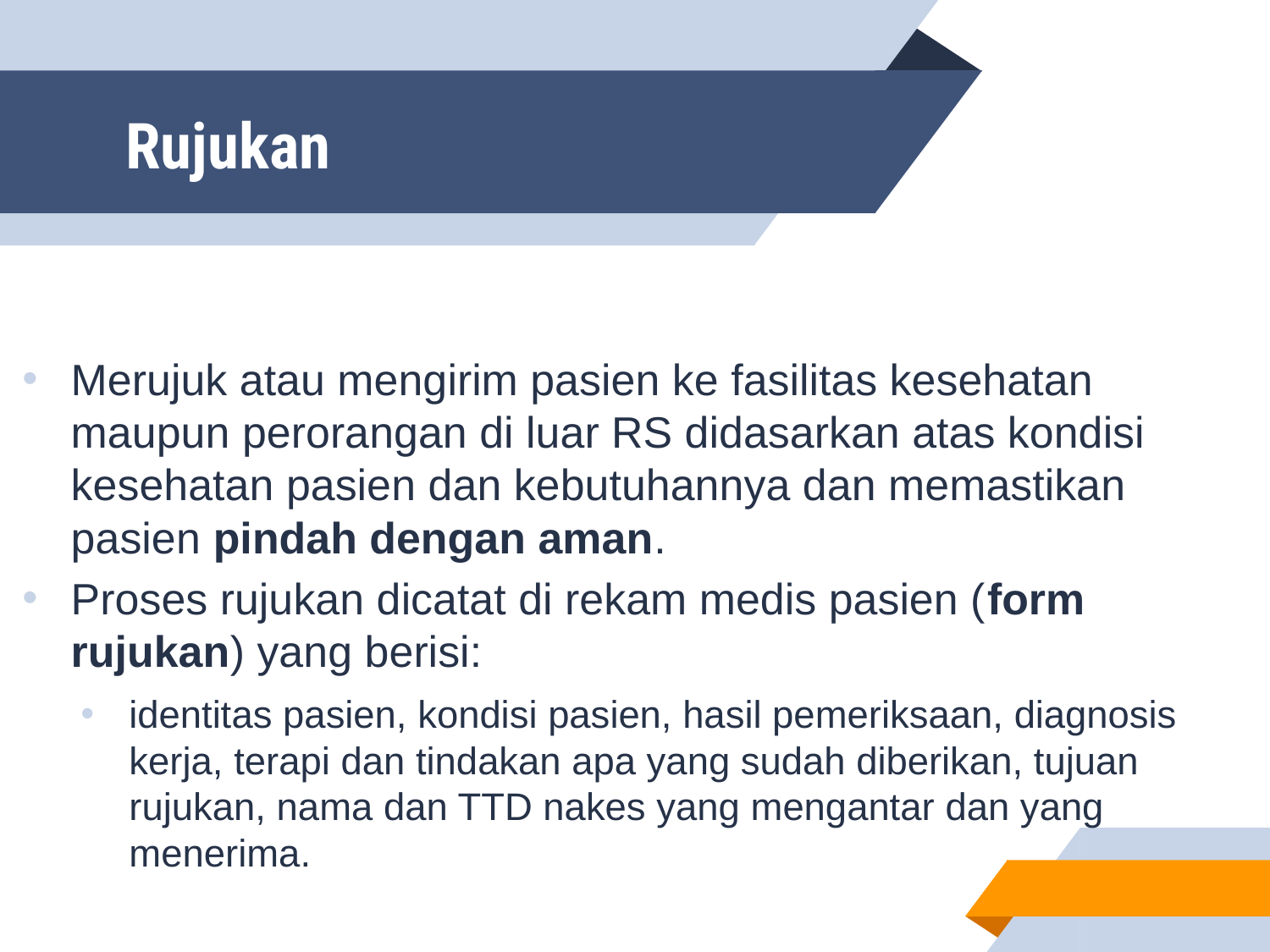

# Rujukan
Merujuk atau mengirim pasien ke fasilitas kesehatan maupun perorangan di luar RS didasarkan atas kondisi kesehatan pasien dan kebutuhannya dan memastikan pasien pindah dengan aman.
Proses rujukan dicatat di rekam medis pasien (form rujukan) yang berisi:
identitas pasien, kondisi pasien, hasil pemeriksaan, diagnosis kerja, terapi dan tindakan apa yang sudah diberikan, tujuan rujukan, nama dan TTD nakes yang mengantar dan yang menerima.